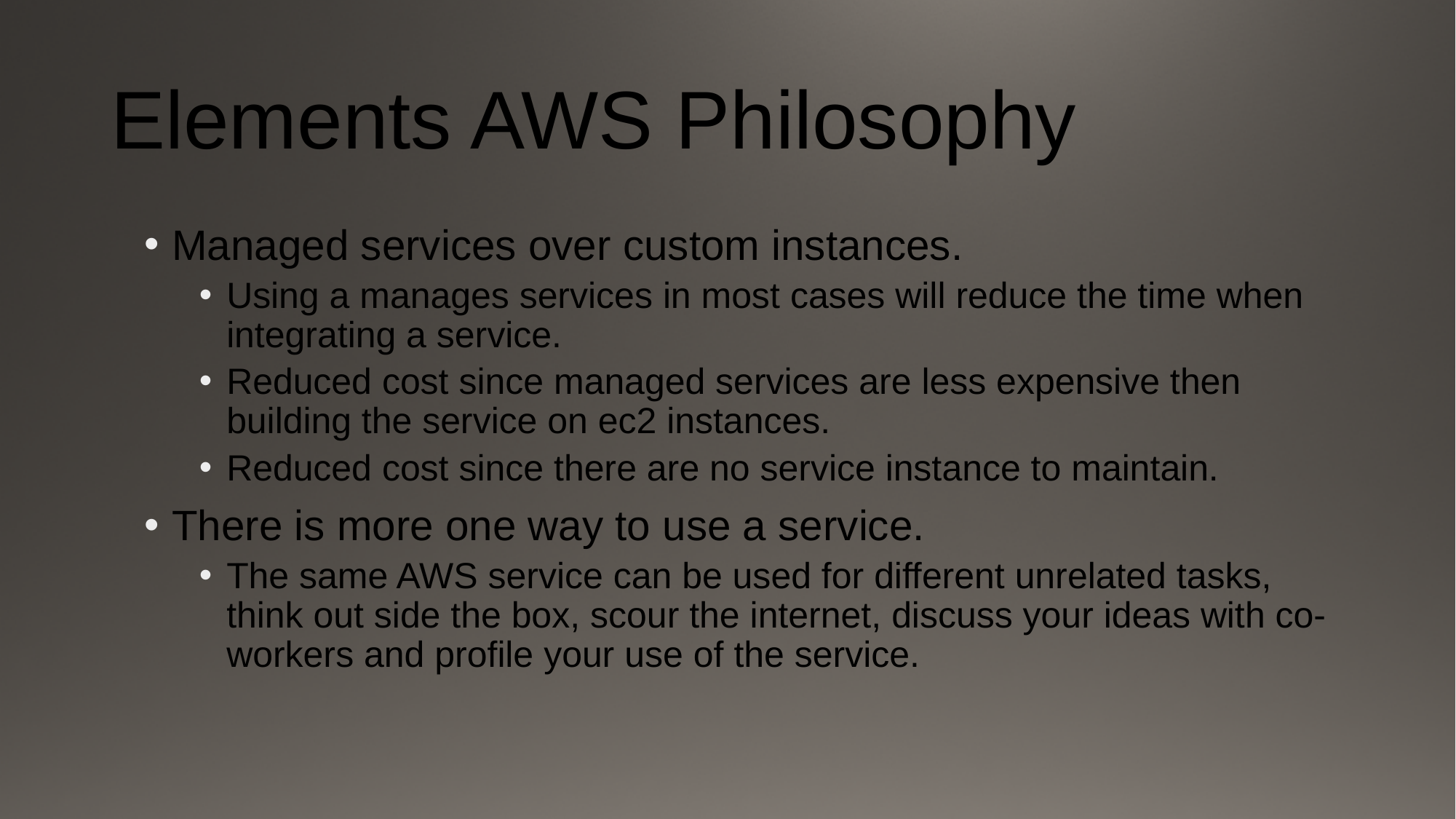

# Elements AWS Philosophy
Managed services over custom instances.
Using a manages services in most cases will reduce the time when integrating a service.
Reduced cost since managed services are less expensive then building the service on ec2 instances.
Reduced cost since there are no service instance to maintain.
There is more one way to use a service.
The same AWS service can be used for different unrelated tasks, think out side the box, scour the internet, discuss your ideas with co-workers and profile your use of the service.